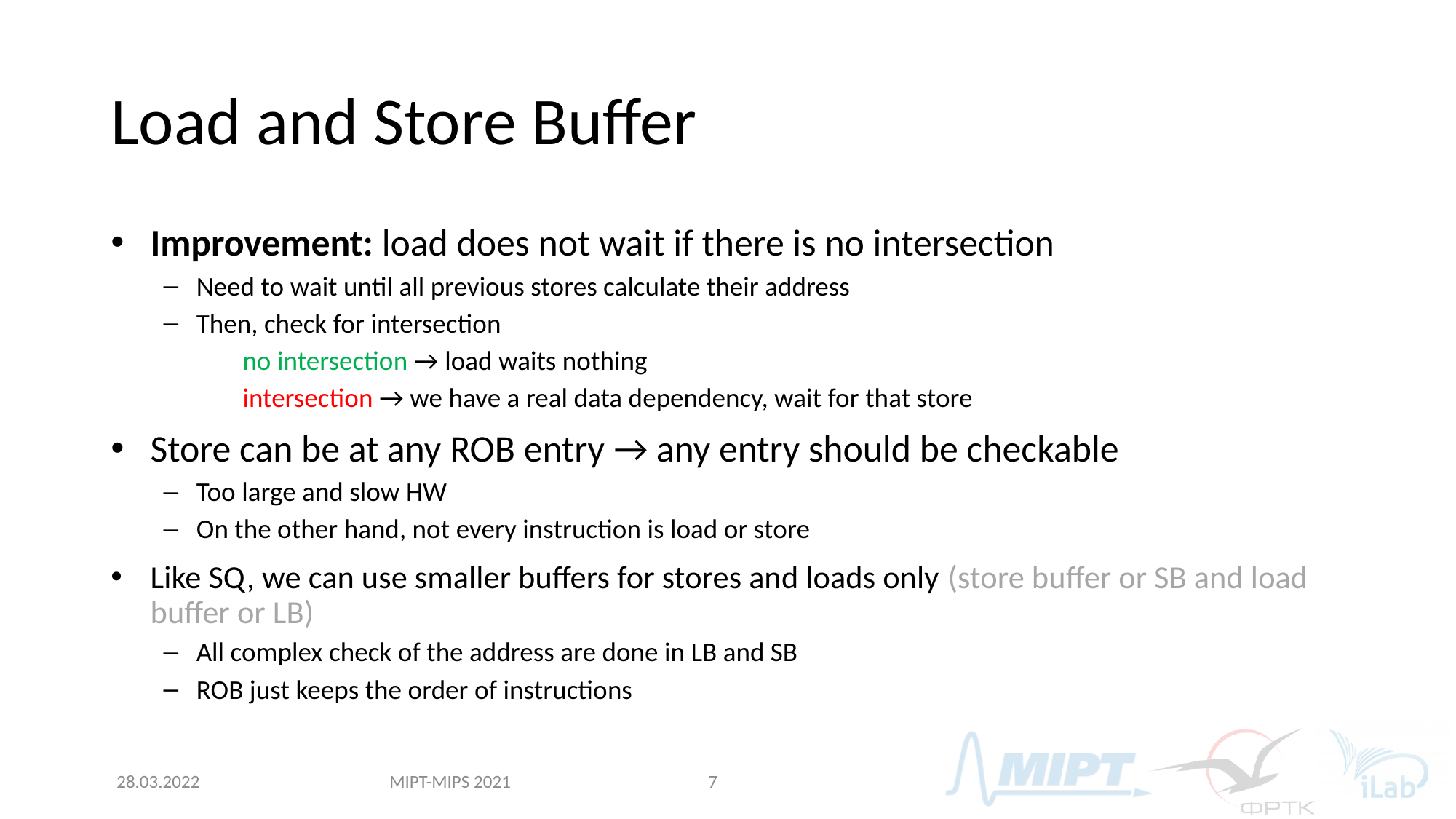

# Load and Store Buffer
Improvement: load does not wait if there is no intersection
Need to wait until all previous stores calculate their address
Then, check for intersection
no intersection → load waits nothing
intersection → we have a real data dependency, wait for that store
Store can be at any ROB entry → any entry should be checkable
Too large and slow HW
On the other hand, not every instruction is load or store
Like SQ, we can use smaller buffers for stores and loads only (store buffer or SB and load buffer or LB)
All complex check of the address are done in LB and SB
ROB just keeps the order of instructions

MIPT-MIPS 2021
28.03.2022
7